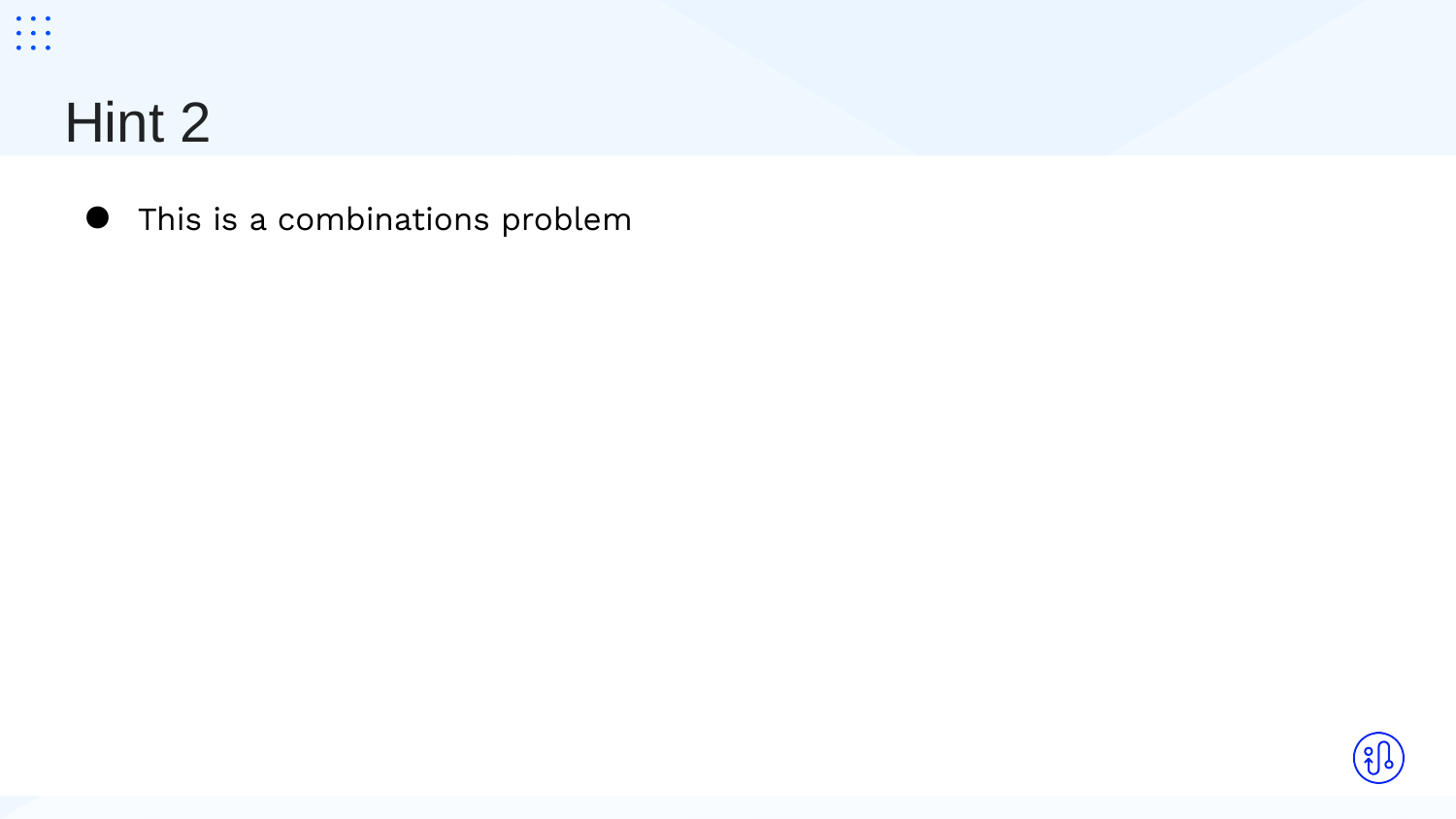

# Hint 2
This is a combinations problem